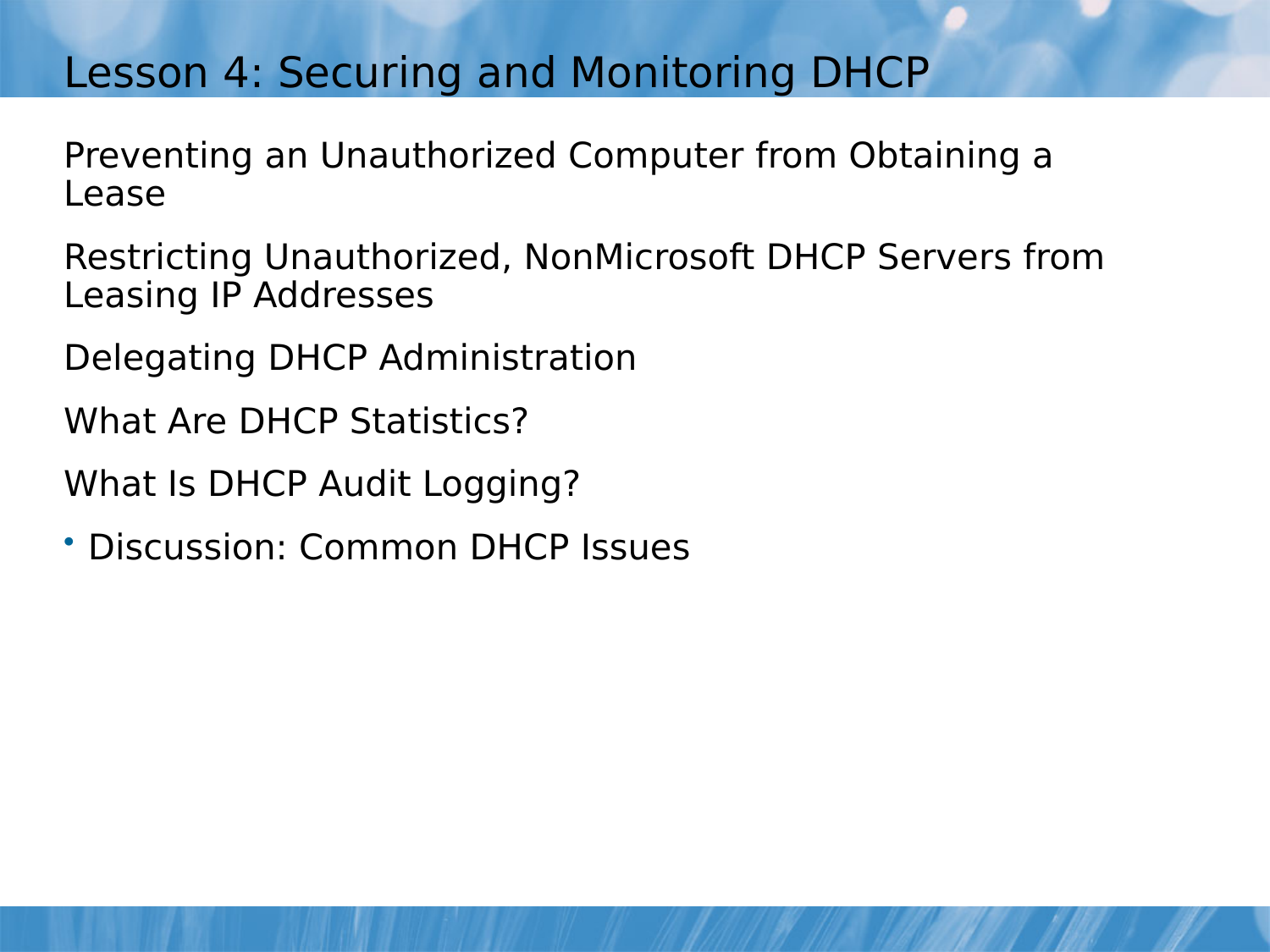

# Lesson 4: Securing and Monitoring DHCP
Preventing an Unauthorized Computer from Obtaining a Lease
Restricting Unauthorized, NonMicrosoft DHCP Servers from Leasing IP Addresses
Delegating DHCP Administration
What Are DHCP Statistics?
What Is DHCP Audit Logging?
Discussion: Common DHCP Issues